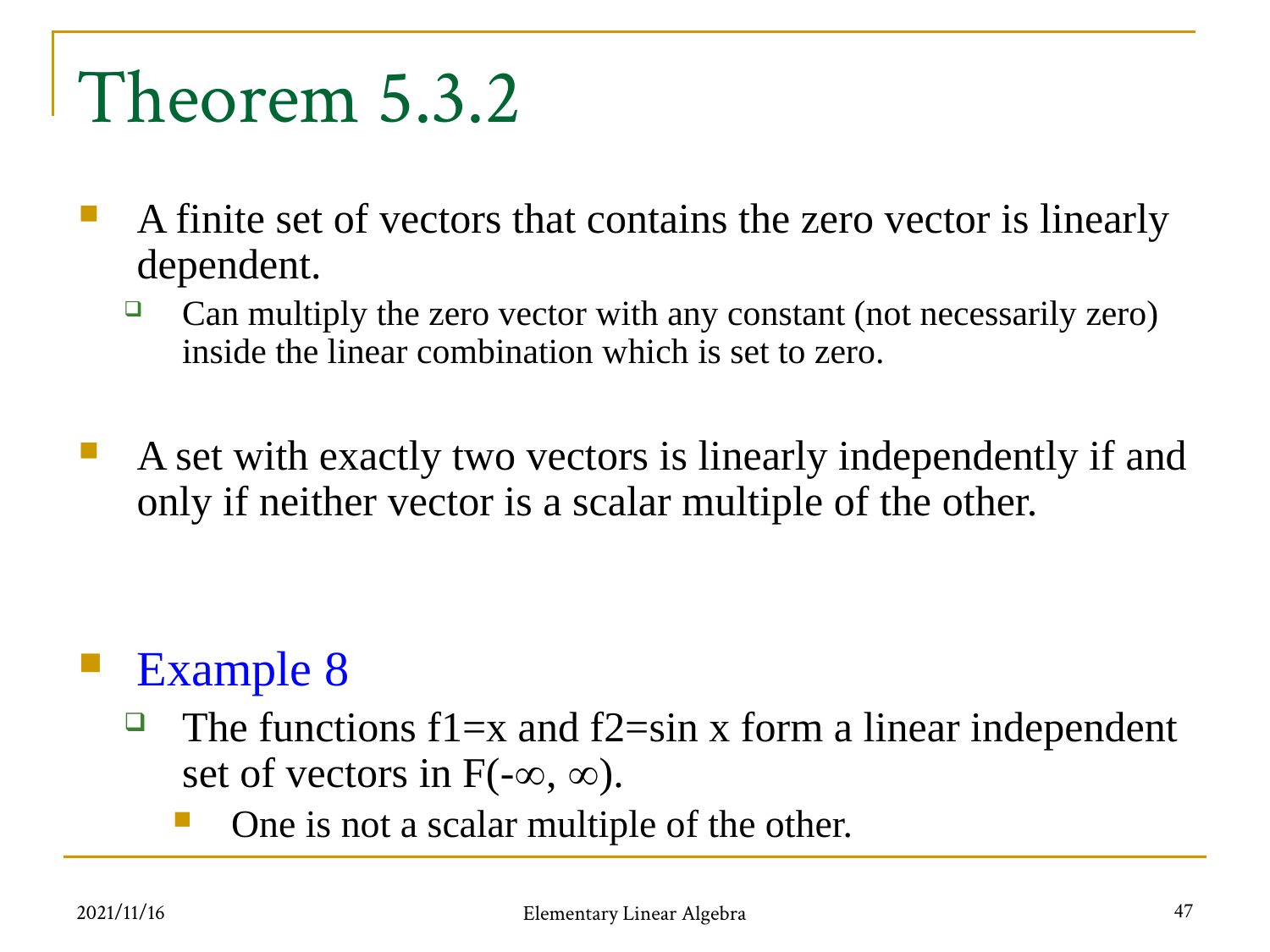

# Theorem 5.3.2
A finite set of vectors that contains the zero vector is linearly dependent.
Can multiply the zero vector with any constant (not necessarily zero) inside the linear combination which is set to zero.

A set with exactly two vectors is linearly independently if and only if neither vector is a scalar multiple of the other.

Example 8
The functions f1=x and f2=sin x form a linear independent set of vectors in F(-∞, ∞).
One is not a scalar multiple of the other.

2021/11/16
47
Elementary Linear Algebra